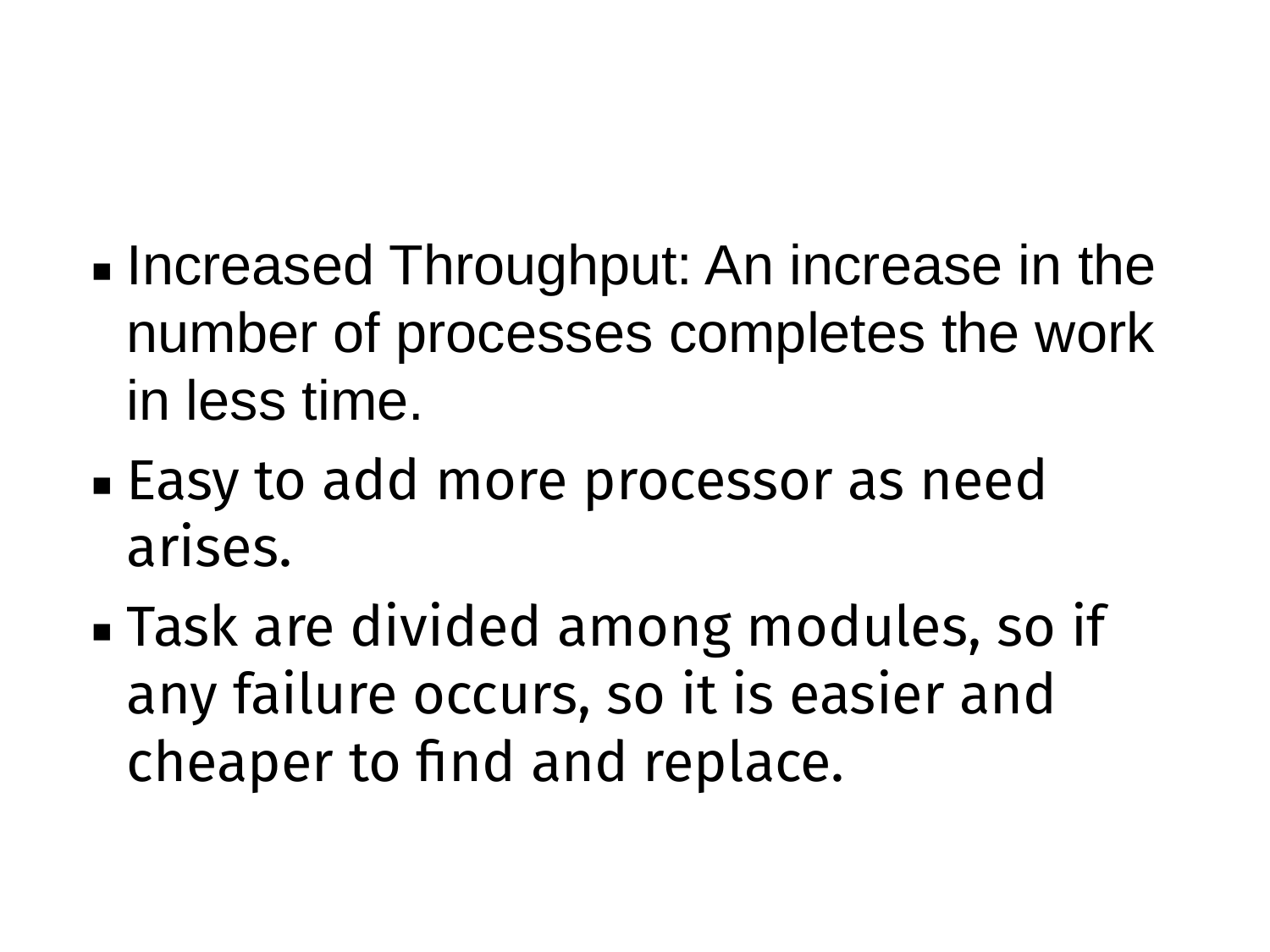

Advantages(Contd.)
Increased Throughput: An increase in the number of processes completes the work in less time.
Easy to add more processor as need arises.
Task are divided among modules, so if any failure occurs, so it is easier and cheaper to find and replace.